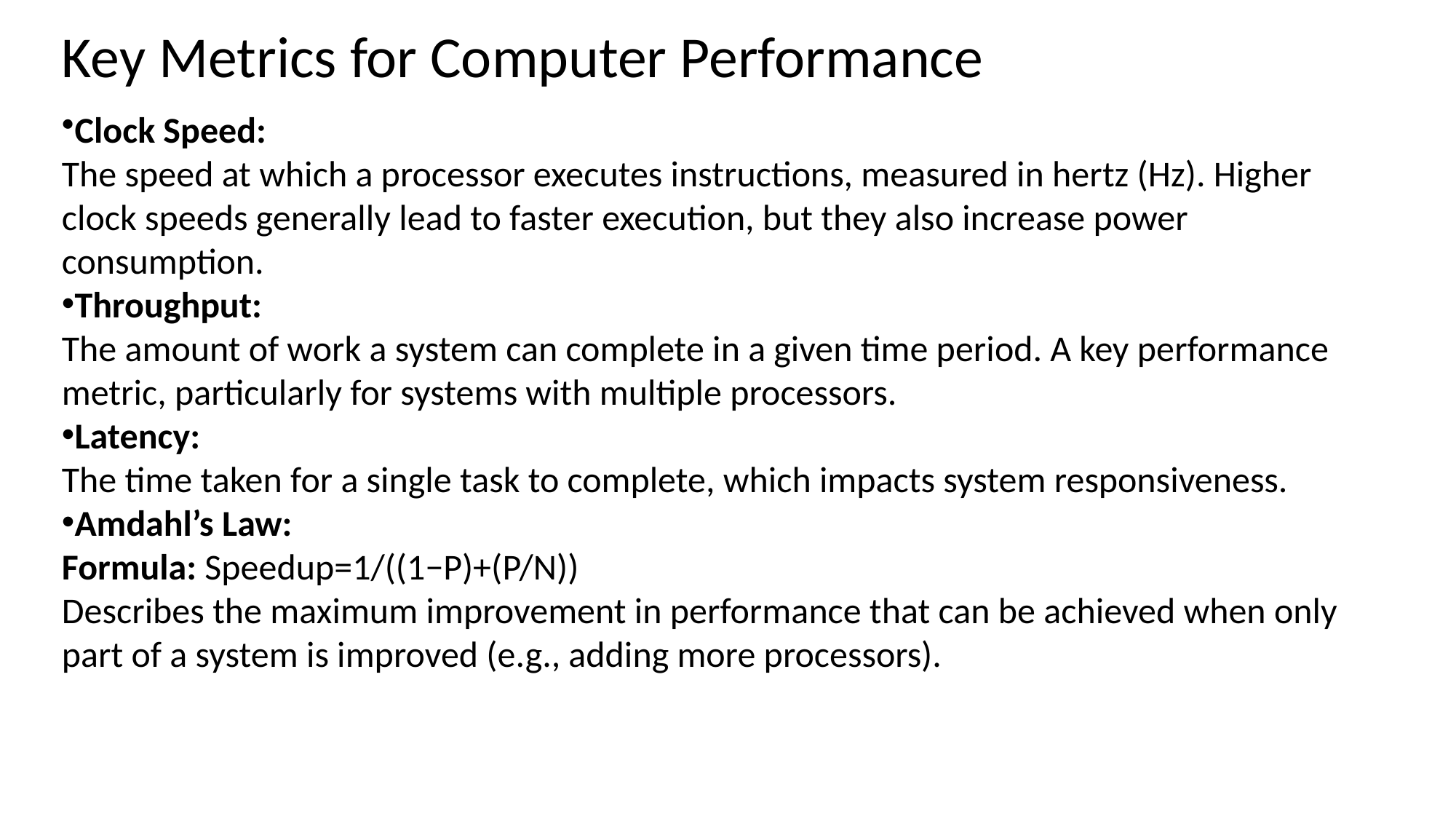

# Key Metrics for Computer Performance
Clock Speed:
The speed at which a processor executes instructions, measured in hertz (Hz). Higher clock speeds generally lead to faster execution, but they also increase power consumption.
Throughput:
The amount of work a system can complete in a given time period. A key performance metric, particularly for systems with multiple processors.
Latency:
The time taken for a single task to complete, which impacts system responsiveness.
Amdahl’s Law:
Formula: Speedup=1/((1−P)+(P/N))
Describes the maximum improvement in performance that can be achieved when only part of a system is improved (e.g., adding more processors).